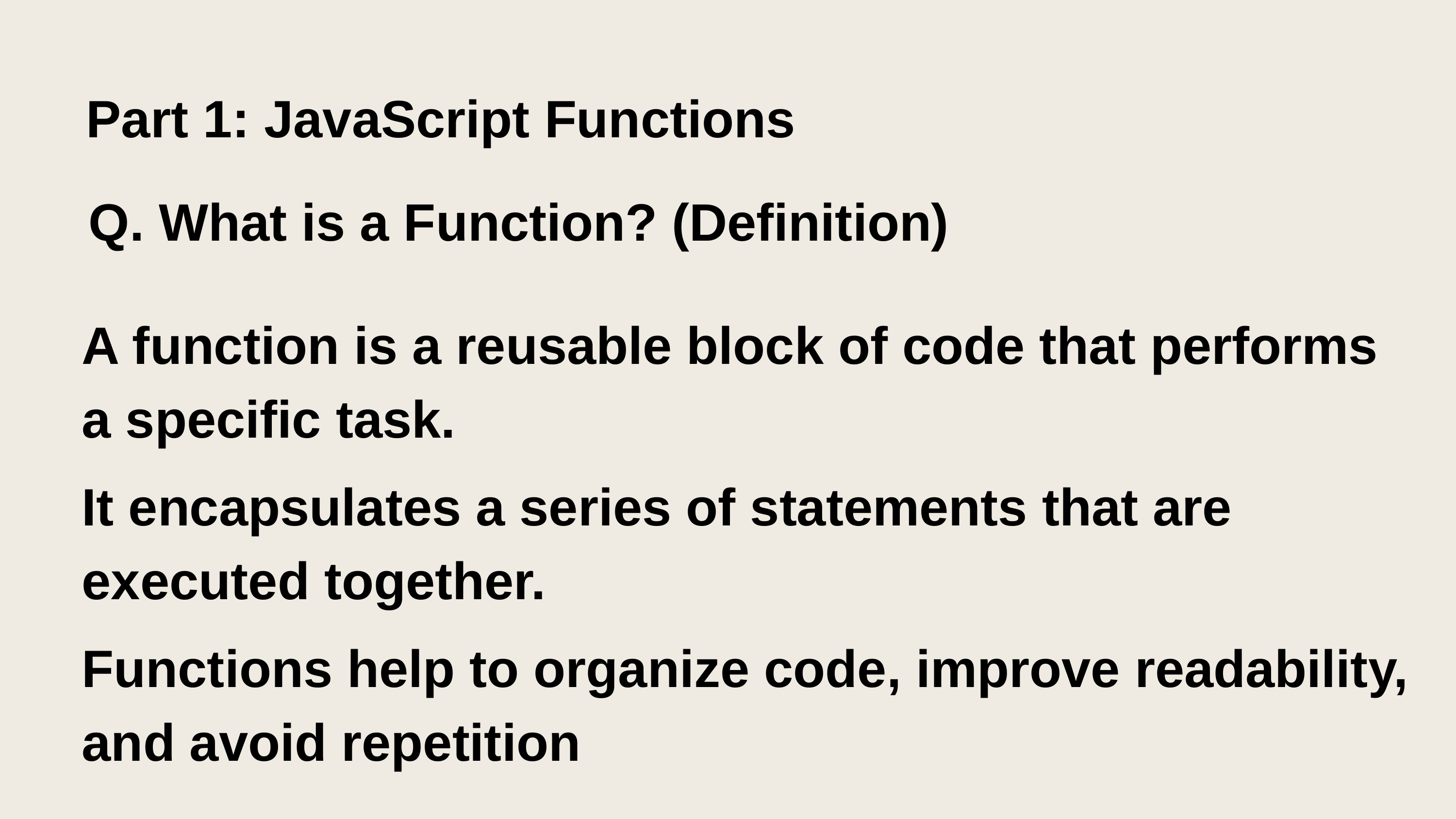

Part 1: JavaScript Functions
Q. What is a Function? (Definition)
A function is a reusable block of code that performs a specific task.
It encapsulates a series of statements that are executed together.
Functions help to organize code, improve readability, and avoid repetition